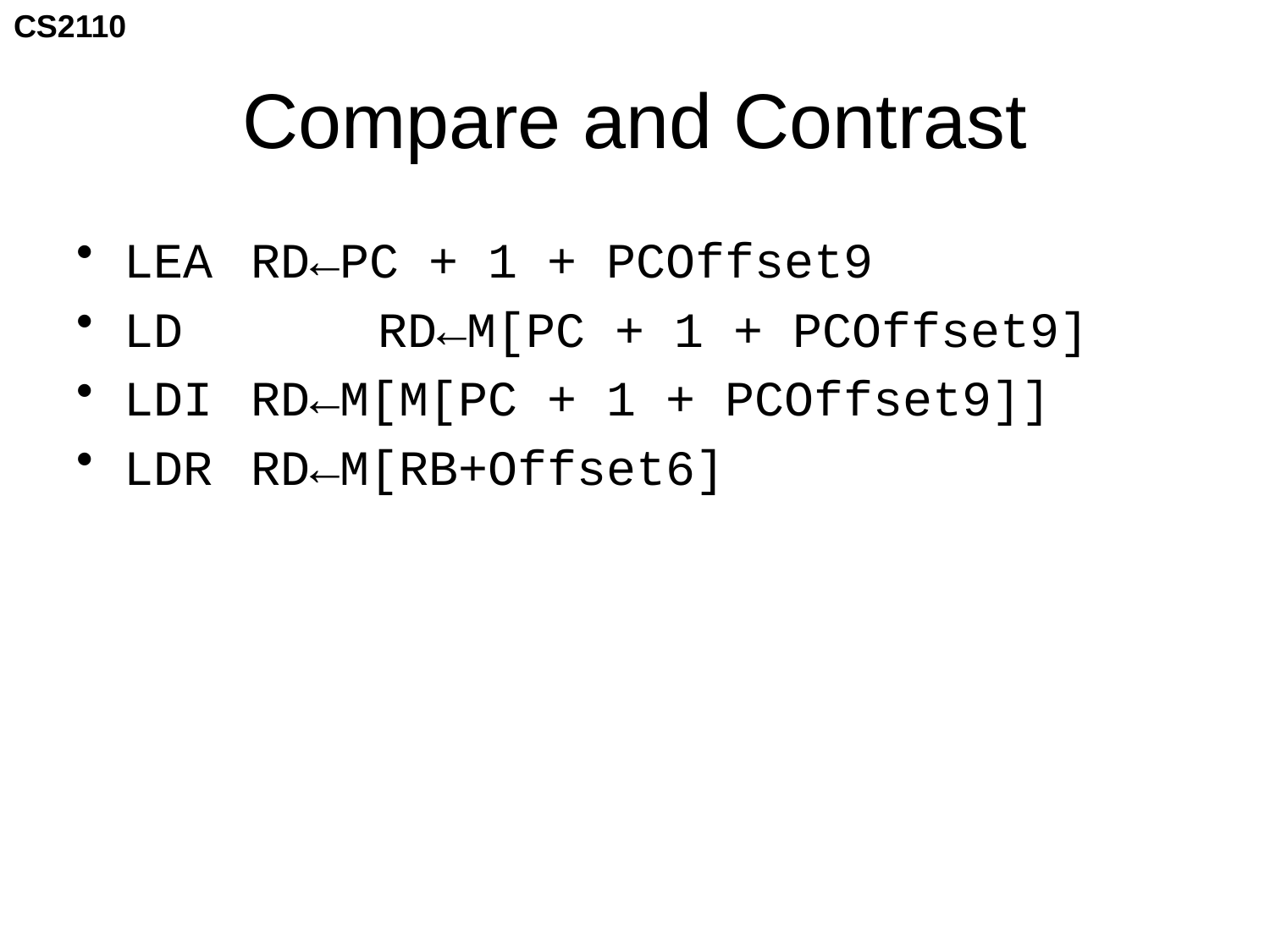

# Compare and Contrast
LEA	RD←PC + 1 + PCOffset9
LD		RD←M[PC + 1 + PCOffset9]
LDI	RD←M[M[PC + 1 + PCOffset9]]
LDR	RD←M[RB+Offset6]